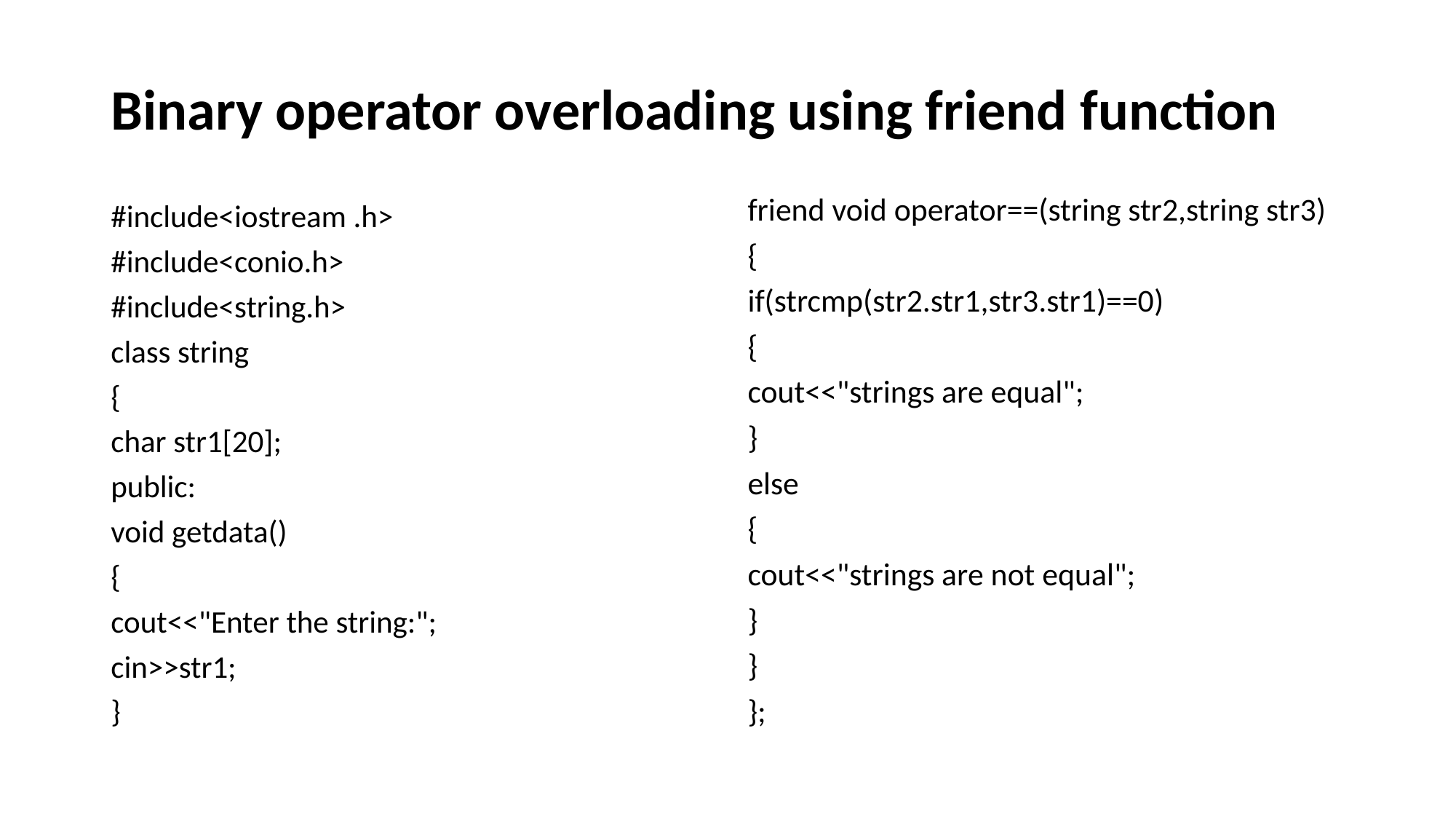

# Binary operator overloading using friend function
friend void operator==(string str2,string str3)
{
if(strcmp(str2.str1,str3.str1)==0)
{
cout<<"strings are equal";
}
else
{
cout<<"strings are not equal";
}
}
};
#include<iostream .h>
#include<conio.h>
#include<string.h>
class string
{
char str1[20];
public:
void getdata()
{
cout<<"Enter the string:";
cin>>str1;
}